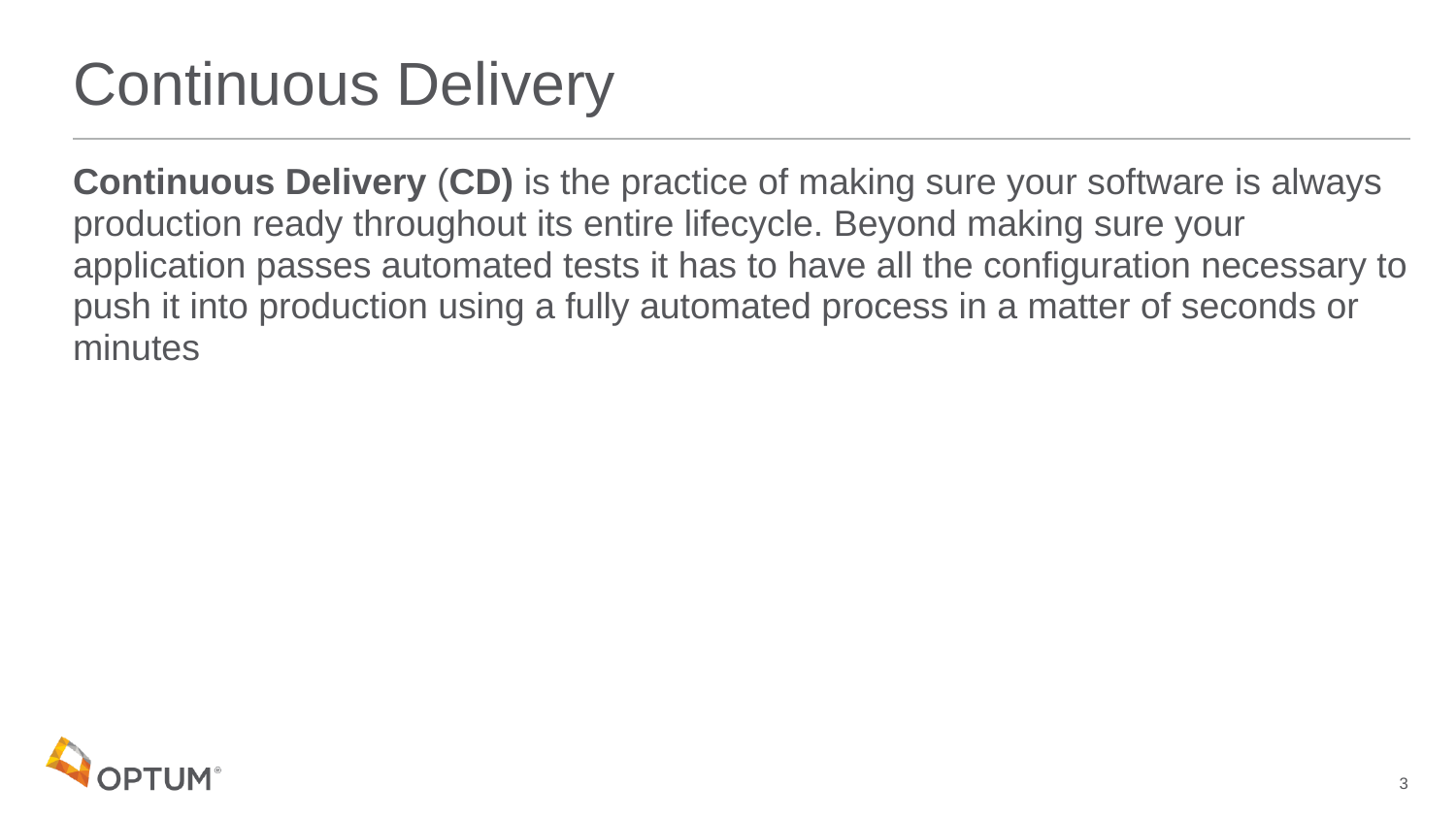

# Continuous Delivery
Continuous Delivery (CD) is the practice of making sure your software is always production ready throughout its entire lifecycle. Beyond making sure your application passes automated tests it has to have all the configuration necessary to push it into production using a fully automated process in a matter of seconds or minutes
3